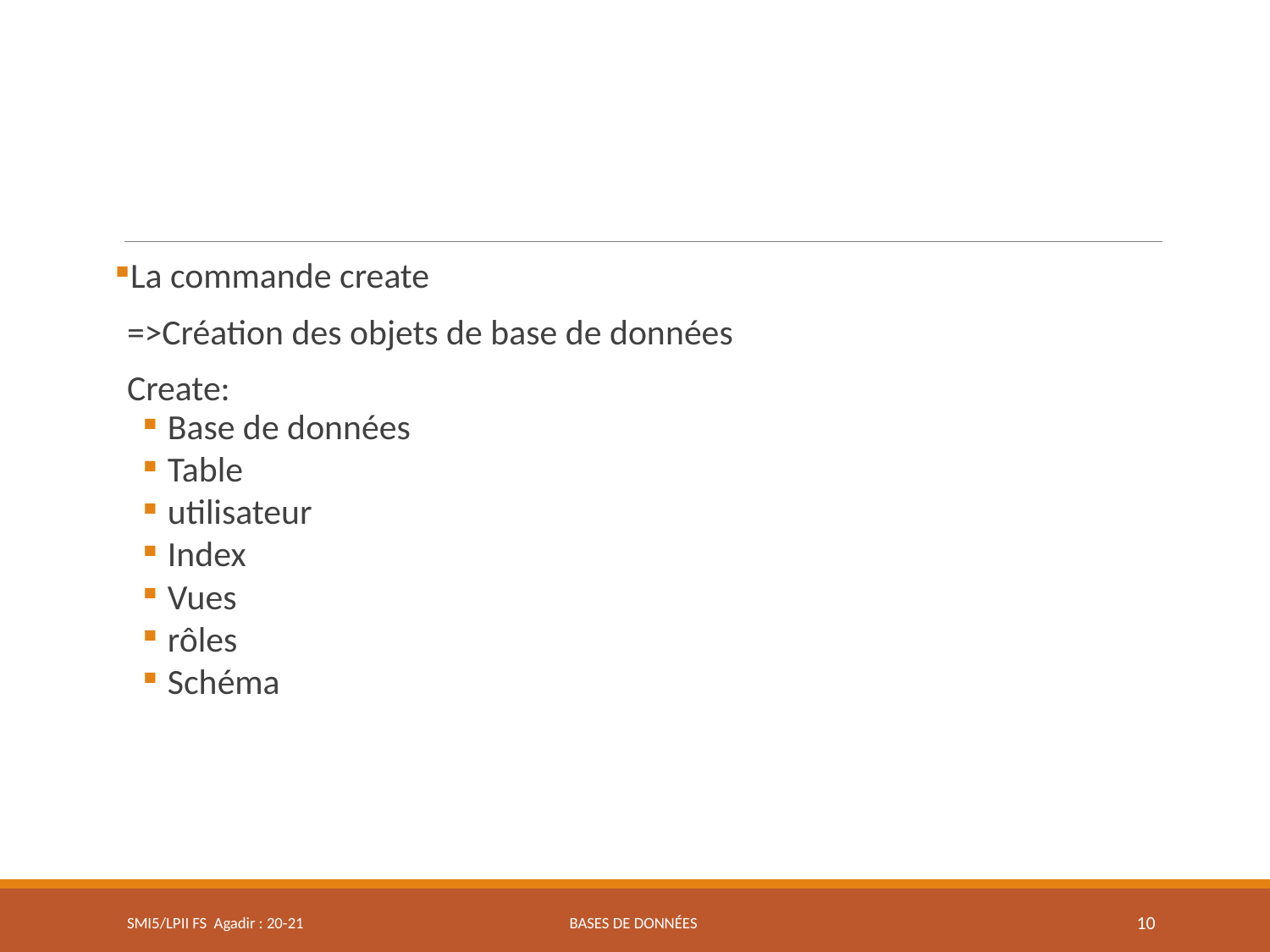

La commande create
	=>Création des objets de base de données
	Create:
Base de données
Table
utilisateur
Index
Vues
rôles
Schéma
SMI5/LPII FS  Agadir : 20-21
Bases de données
10